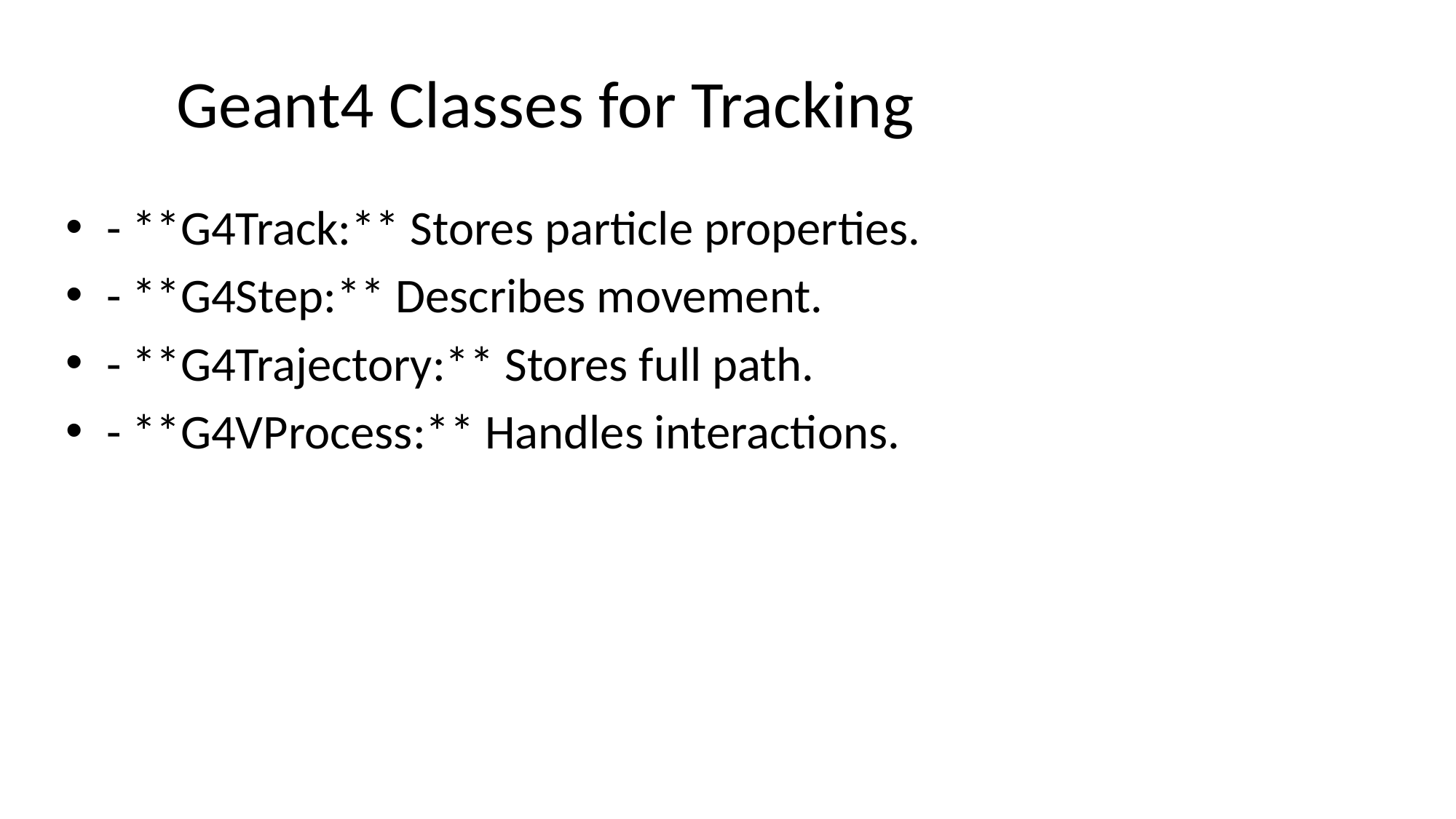

# Geant4 Classes for Tracking
- **G4Track:** Stores particle properties.
- **G4Step:** Describes movement.
- **G4Trajectory:** Stores full path.
- **G4VProcess:** Handles interactions.